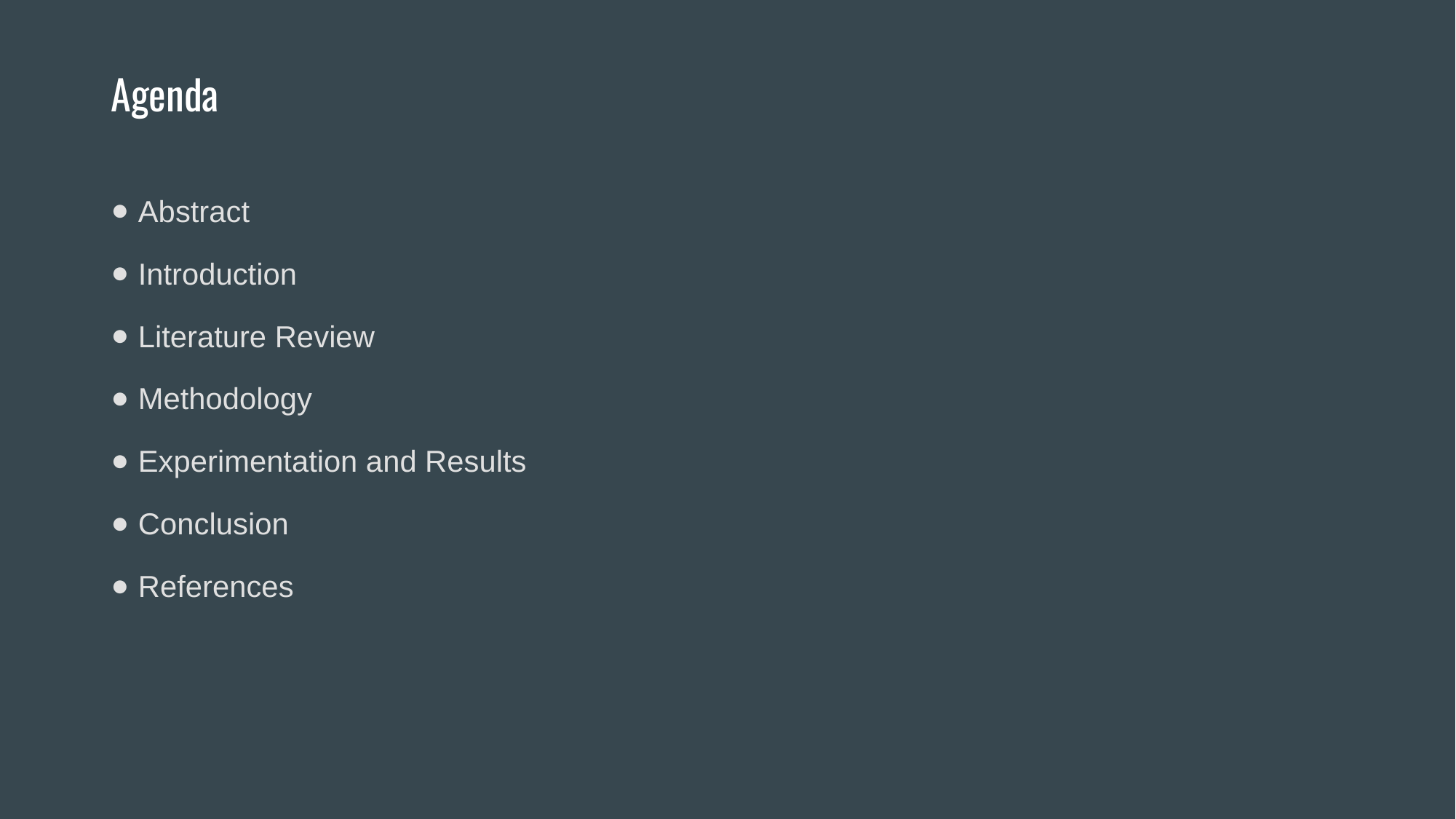

# Agenda
Abstract
Introduction
Literature Review
Methodology
Experimentation and Results
Conclusion
References